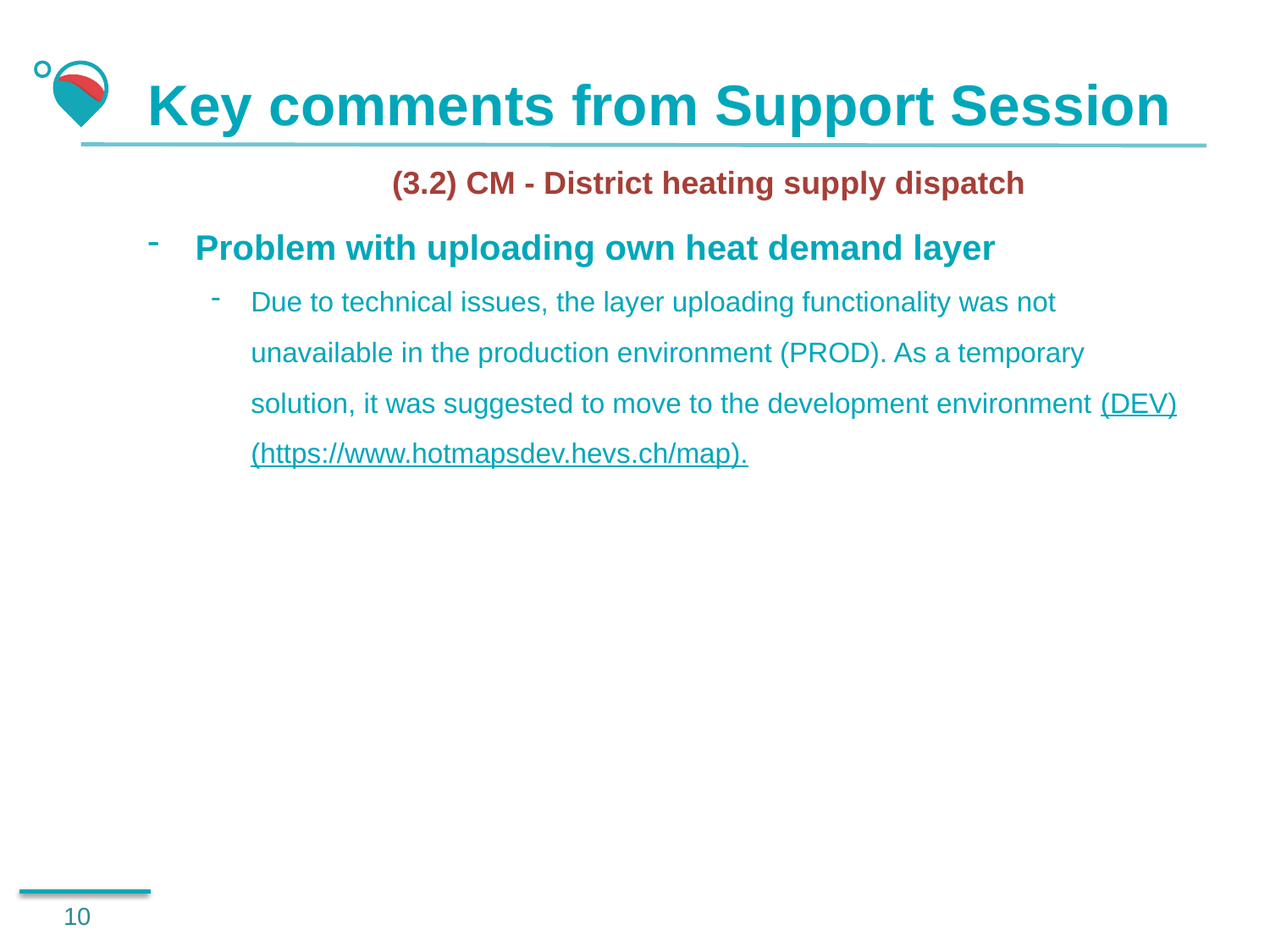

# Key comments from Support Session
(3.2) CM - District heating supply dispatch
Problem with uploading own heat demand layer
Due to technical issues, the layer uploading functionality was not unavailable in the production environment (PROD). As a temporary solution, it was suggested to move to the development environment (DEV) (https://www.hotmapsdev.hevs.ch/map).